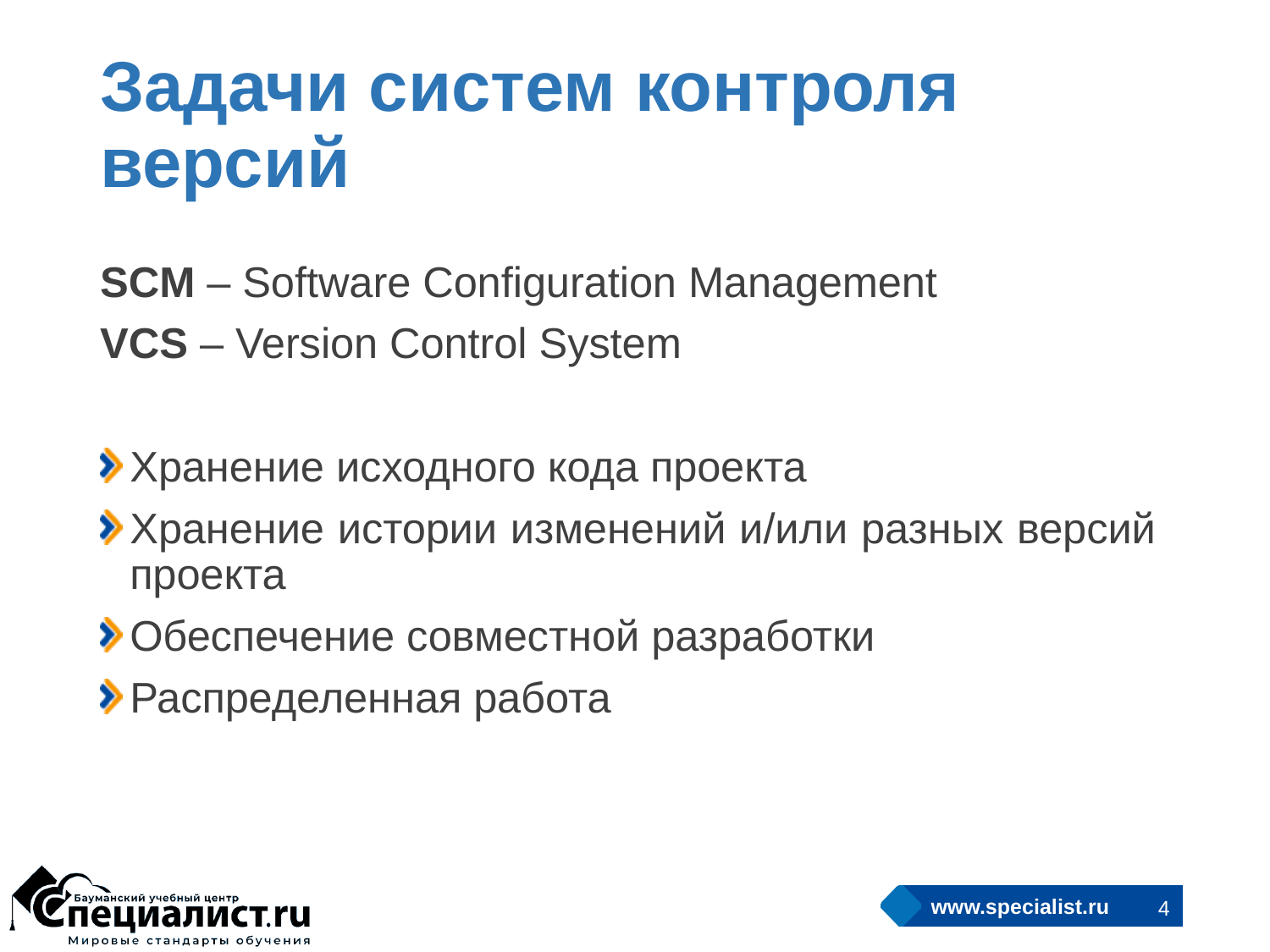

# Задачи систем контроля версий
SCM – Software Configuration Management
VCS – Version Control System

Хранение исходного кода проекта
Хранение истории изменений и/или разных версий  проекта
Обеспечение совместной разработки
Распределенная работа
4